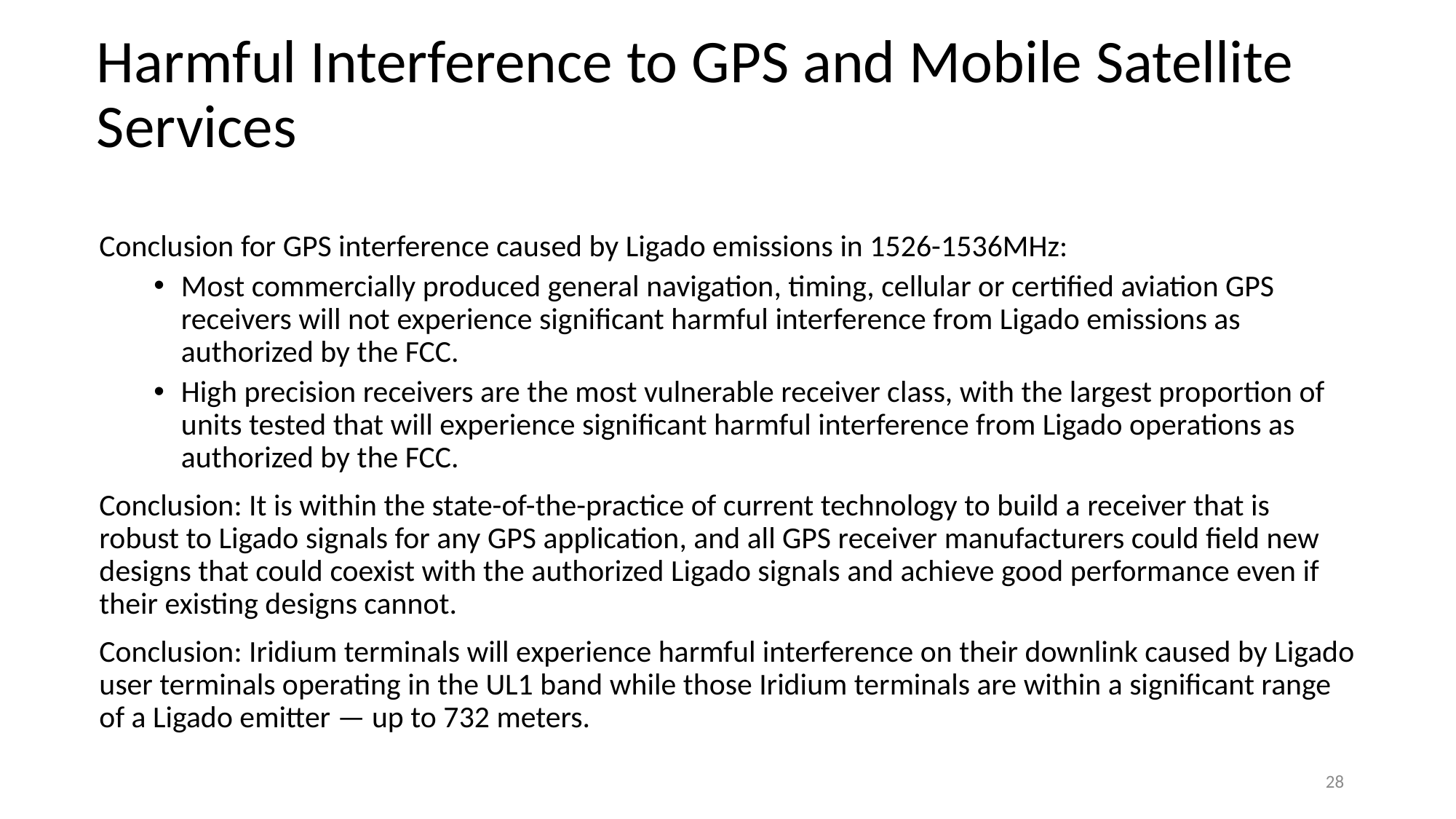

Harmful Interference to GPS and Mobile Satellite Services
Conclusion for GPS interference caused by Ligado emissions in 1526-1536MHz:
Most commercially produced general navigation, timing, cellular or certified aviation GPS receivers will not experience significant harmful interference from Ligado emissions as authorized by the FCC.
High precision receivers are the most vulnerable receiver class, with the largest proportion of units tested that will experience significant harmful interference from Ligado operations as authorized by the FCC.
Conclusion: It is within the state-of-the-practice of current technology to build a receiver that is robust to Ligado signals for any GPS application, and all GPS receiver manufacturers could field new designs that could coexist with the authorized Ligado signals and achieve good performance even if their existing designs cannot.
Conclusion: Iridium terminals will experience harmful interference on their downlink caused by Ligado user terminals operating in the UL1 band while those Iridium terminals are within a significant range of a Ligado emitter — up to 732 meters.
28